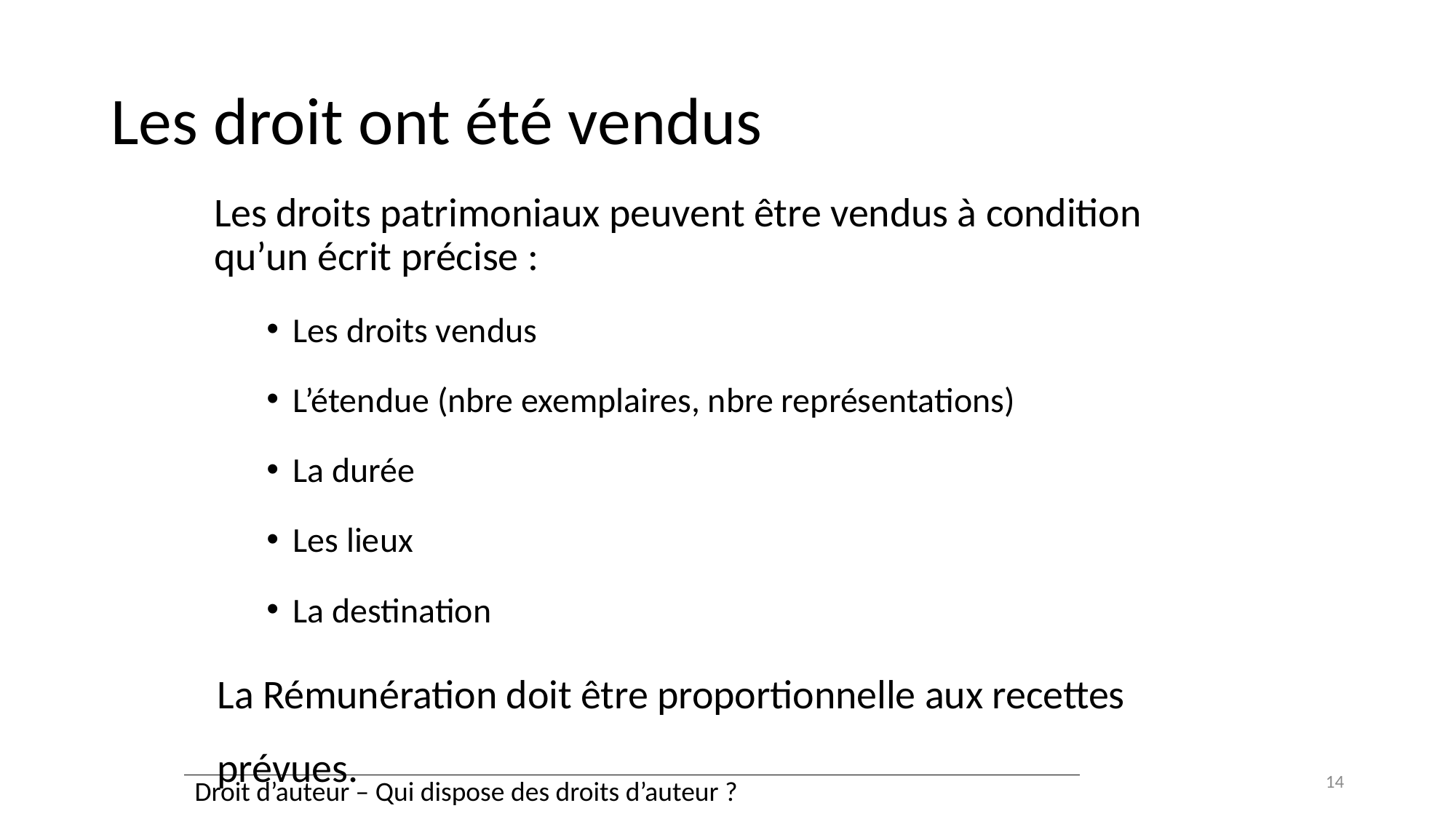

# Les droit ont été vendus
Les droits patrimoniaux peuvent être vendus à condition qu’un écrit précise :
Les droits vendus
L’étendue (nbre exemplaires, nbre représentations)
La durée
Les lieux
La destination
La Rémunération doit être proportionnelle aux recettes prévues.
14
| Droit d’auteur – Qui dispose des droits d’auteur ? |
| --- |